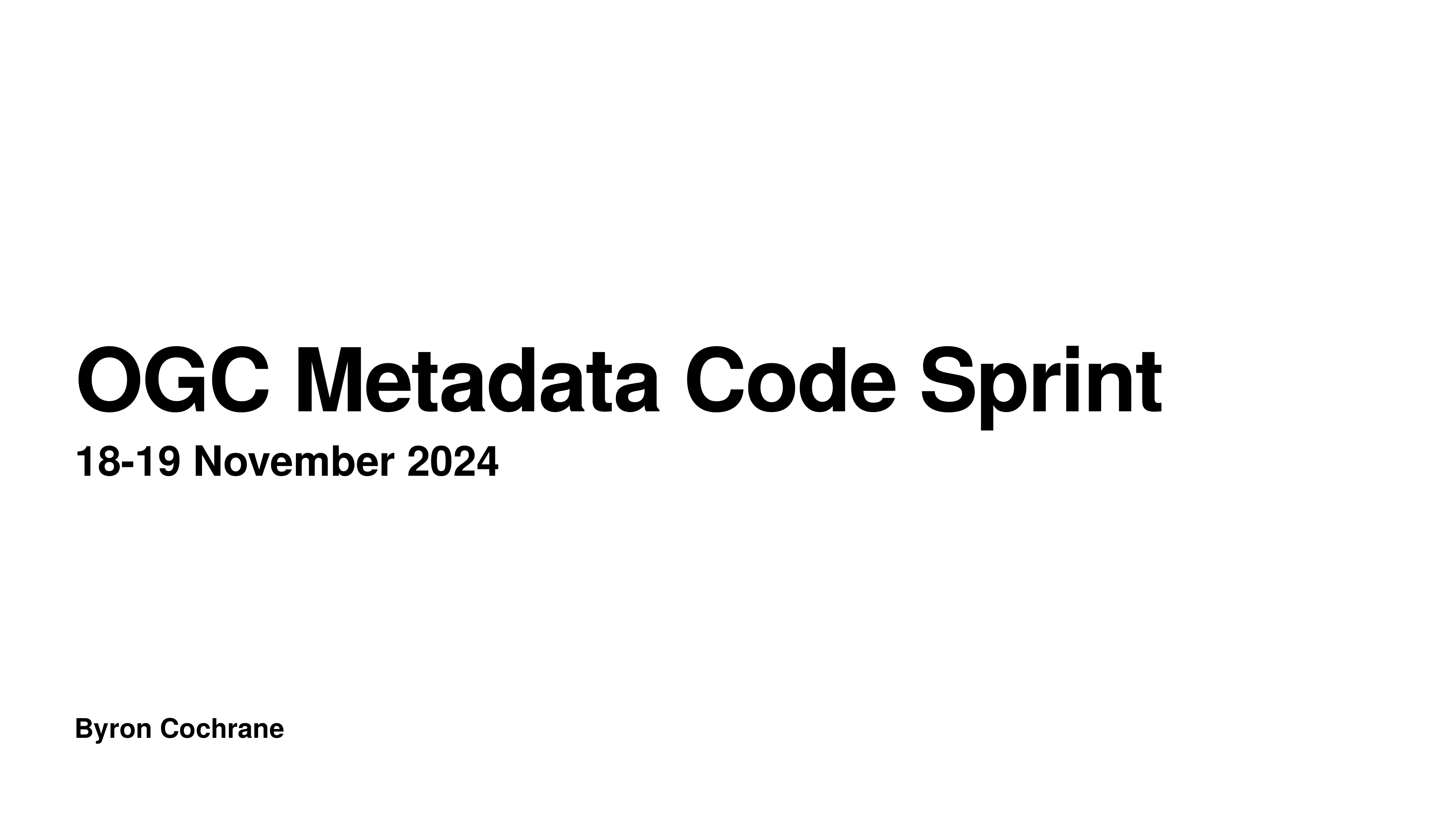

# OGC Metadata Code Sprint
18-19 November 2024
Byron Cochrane